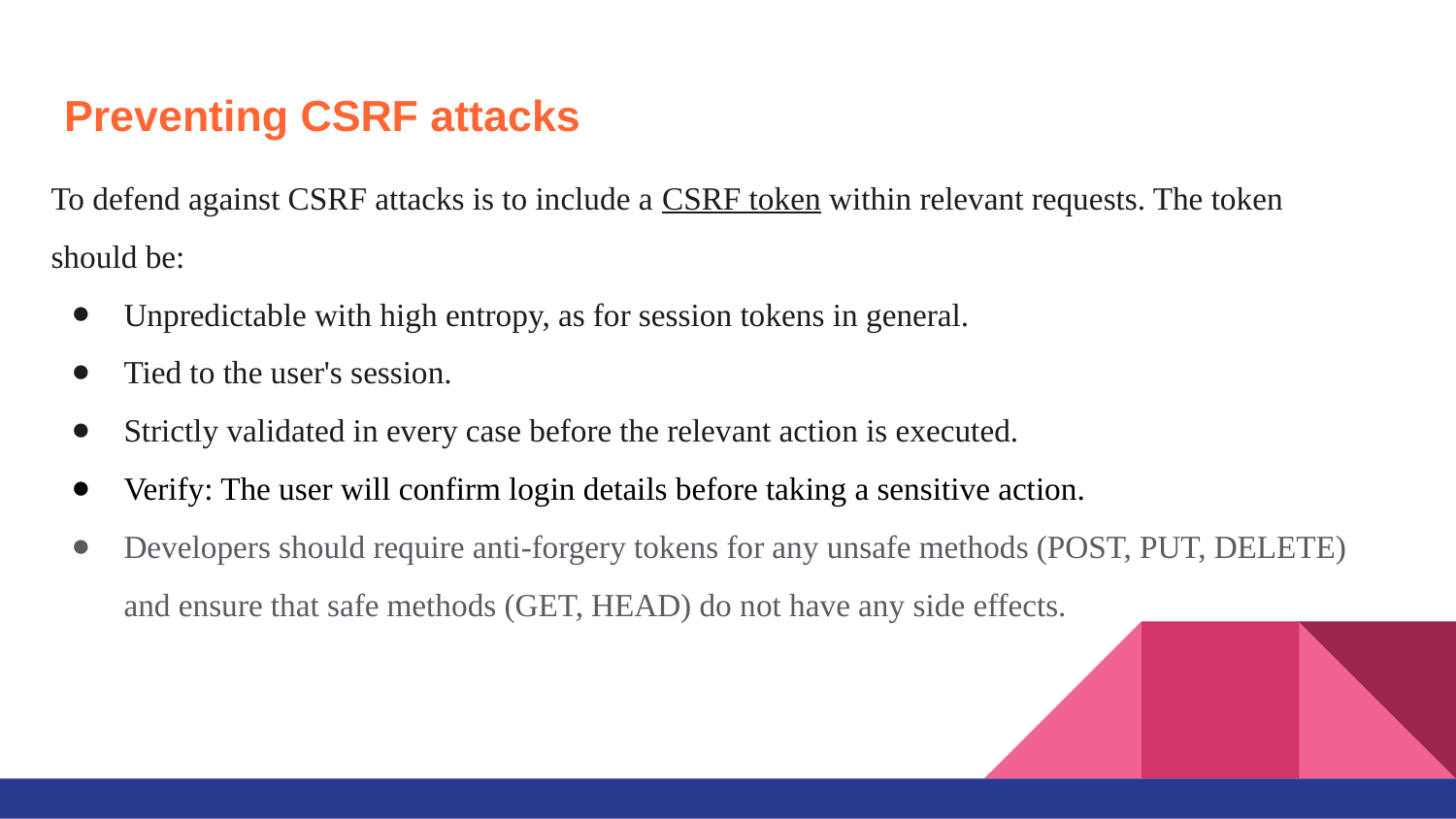

# Preventing CSRF attacks
To defend against CSRF attacks is to include a CSRF token within relevant requests. The token should be:
Unpredictable with high entropy, as for session tokens in general.
Tied to the user's session.
Strictly validated in every case before the relevant action is executed.
Verify: The user will confirm login details before taking a sensitive action.
Developers should require anti-forgery tokens for any unsafe methods (POST, PUT, DELETE) and ensure that safe methods (GET, HEAD) do not have any side effects.